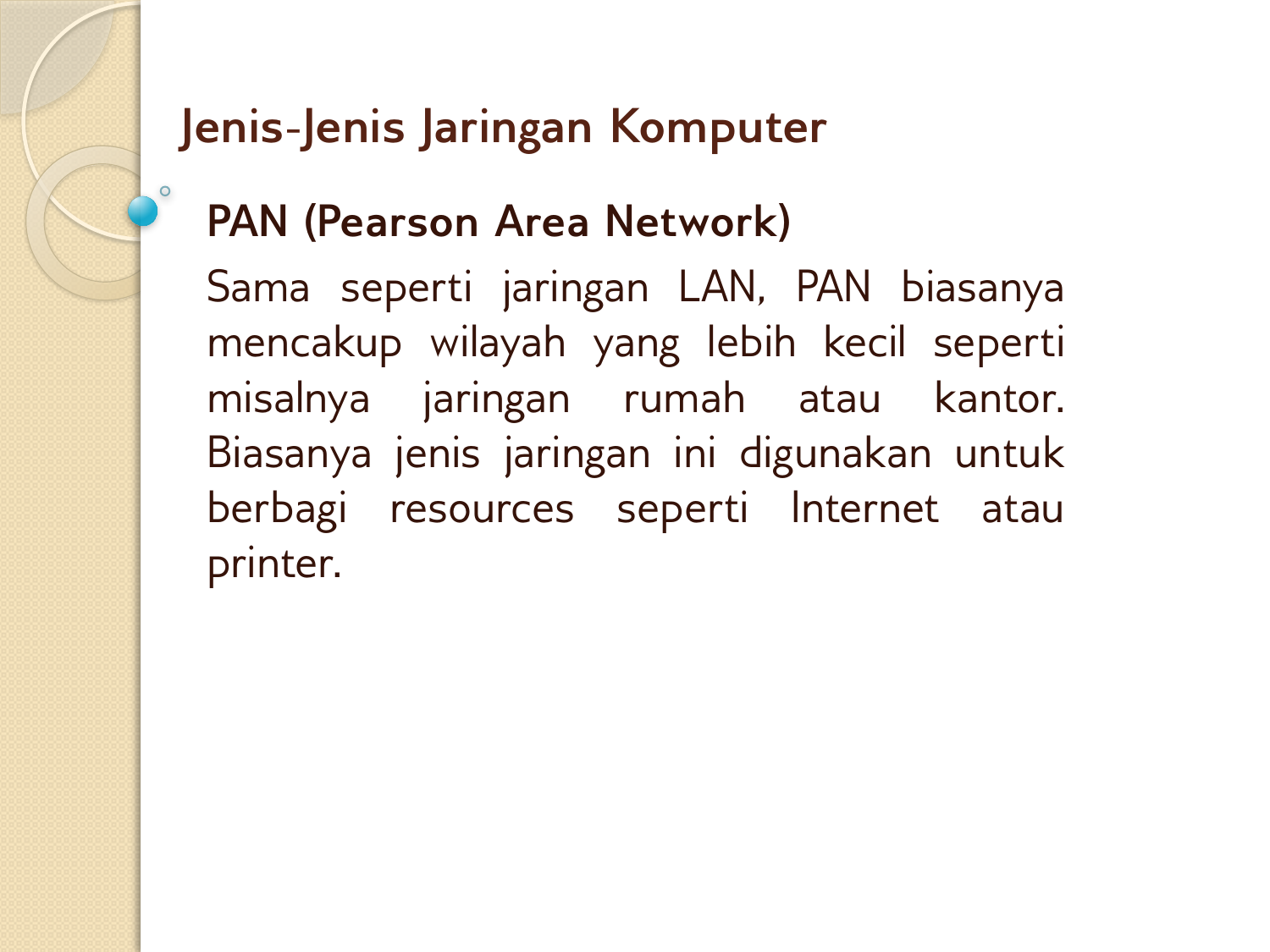

# Jenis-Jenis Jaringan Komputer
PAN (Pearson Area Network)
Sama seperti jaringan LAN, PAN biasanya mencakup wilayah yang lebih kecil seperti misalnya jaringan rumah atau kantor. Biasanya jenis jaringan ini digunakan untuk berbagi resources seperti Internet atau printer.